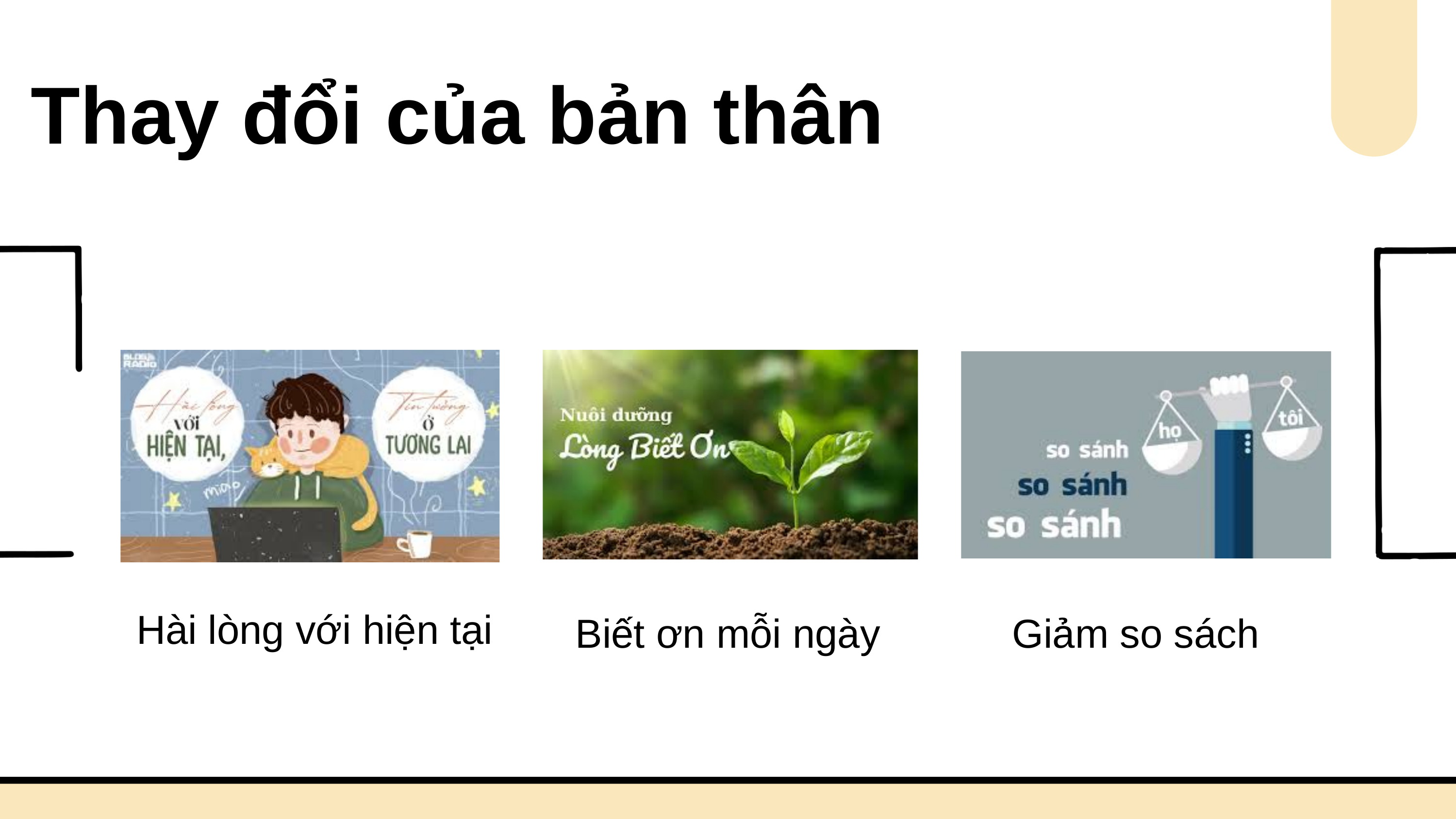

Thay đổi của bản thân

Hài lòng với hiện tại
Biết ơn mỗi ngày
Giảm so sách